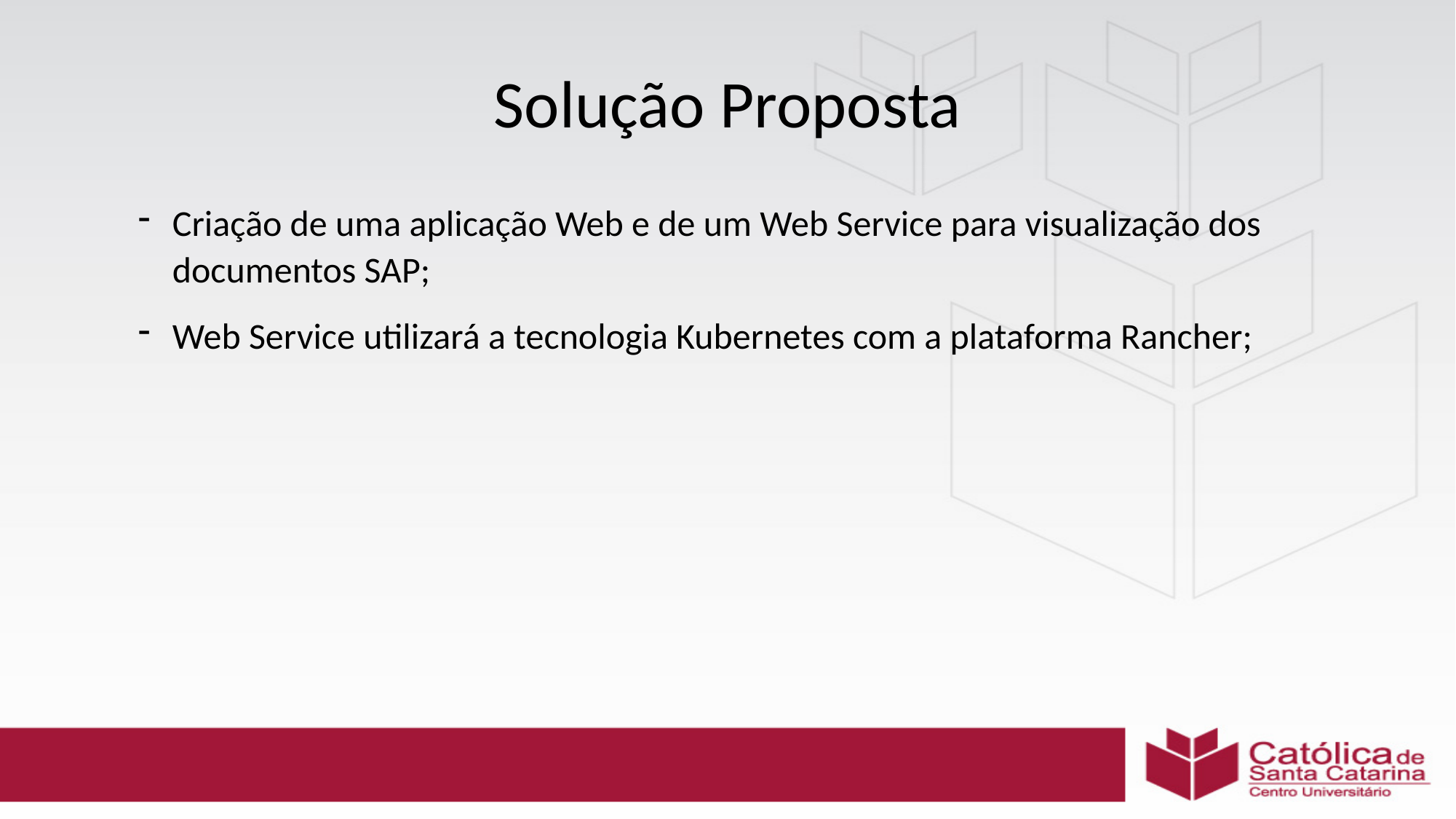

# Solução Proposta
Criação de uma aplicação Web e de um Web Service para visualização dos documentos SAP;
Web Service utilizará a tecnologia Kubernetes com a plataforma Rancher;